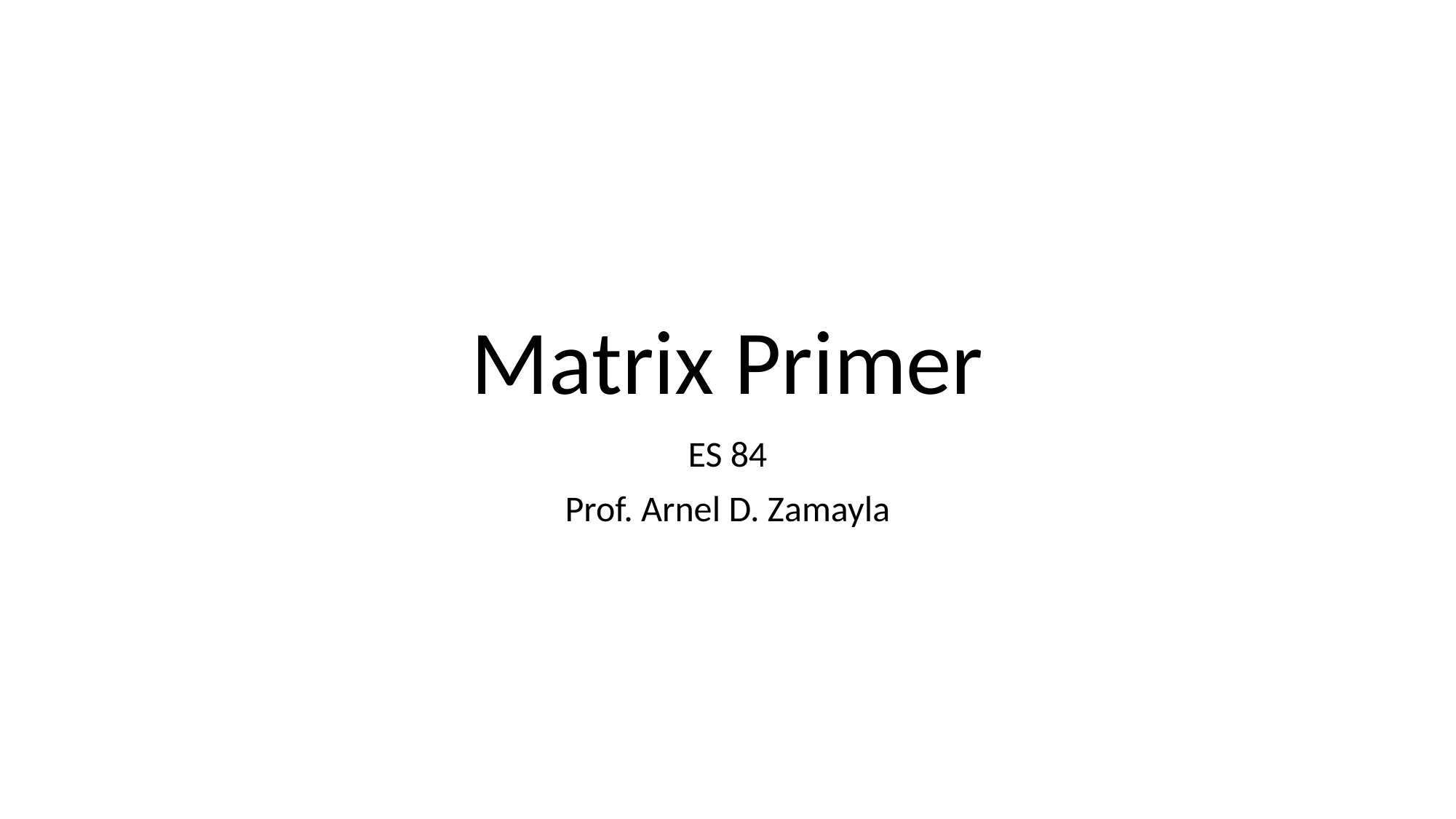

# Matrix Primer
ES 84
Prof. Arnel D. Zamayla